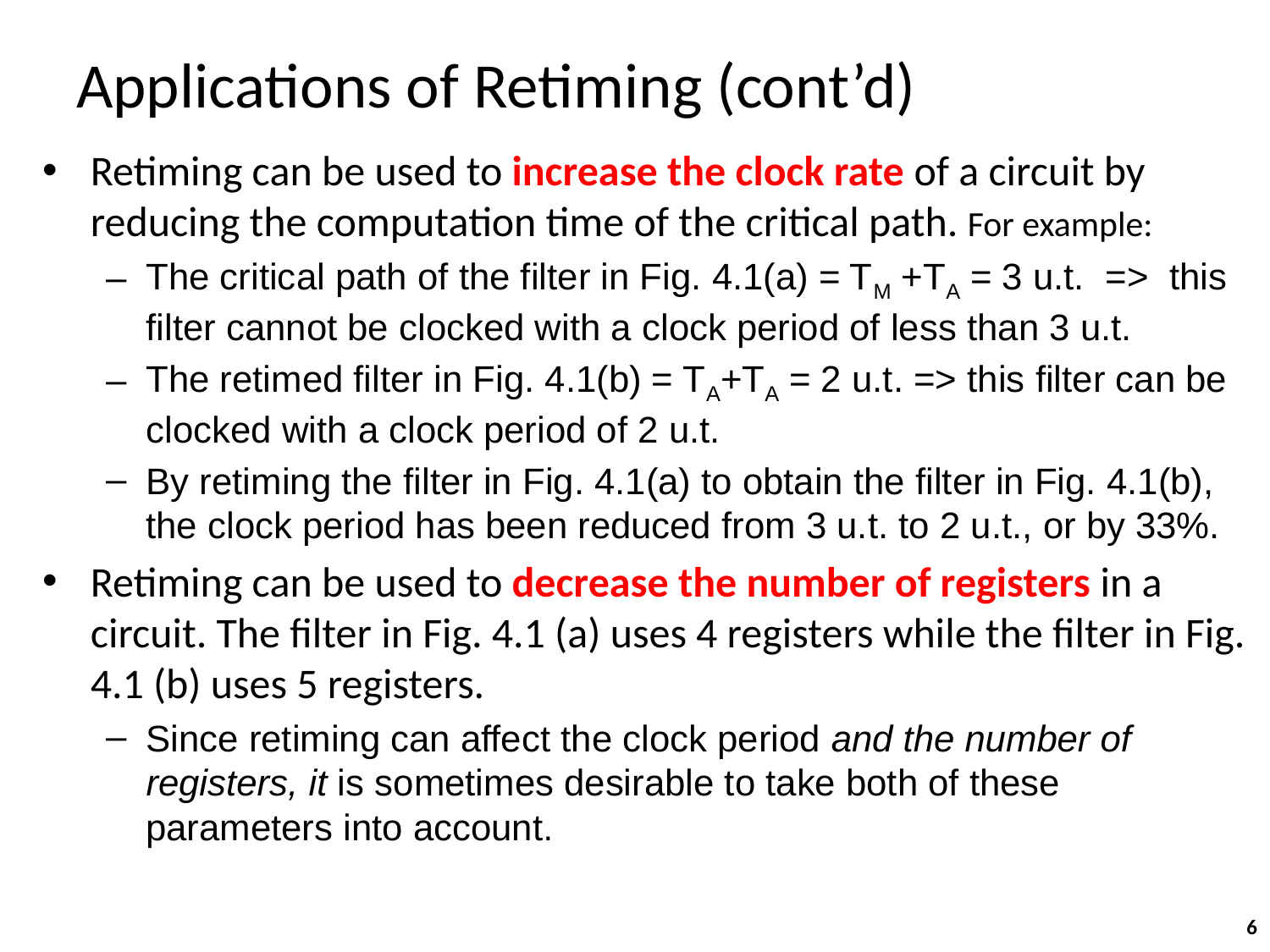

# Applications of Retiming (cont’d)
Retiming can be used to increase the clock rate of a circuit by reducing the computation time of the critical path. For example:
The critical path of the filter in Fig. 4.1(a) = TM +TA = 3 u.t.  =>  this filter cannot be clocked with a clock period of less than 3 u.t.
The retimed filter in Fig. 4.1(b) = TA+TA = 2 u.t. => this filter can be clocked with a clock period of 2 u.t.
By retiming the filter in Fig. 4.1(a) to obtain the filter in Fig. 4.1(b), the clock period has been reduced from 3 u.t. to 2 u.t., or by 33%.
Retiming can be used to decrease the number of registers in a circuit. The filter in Fig. 4.1 (a) uses 4 registers while the filter in Fig. 4.1 (b) uses 5 registers.
Since retiming can affect the clock period and the number of registers, it is sometimes desirable to take both of these parameters into account.
6